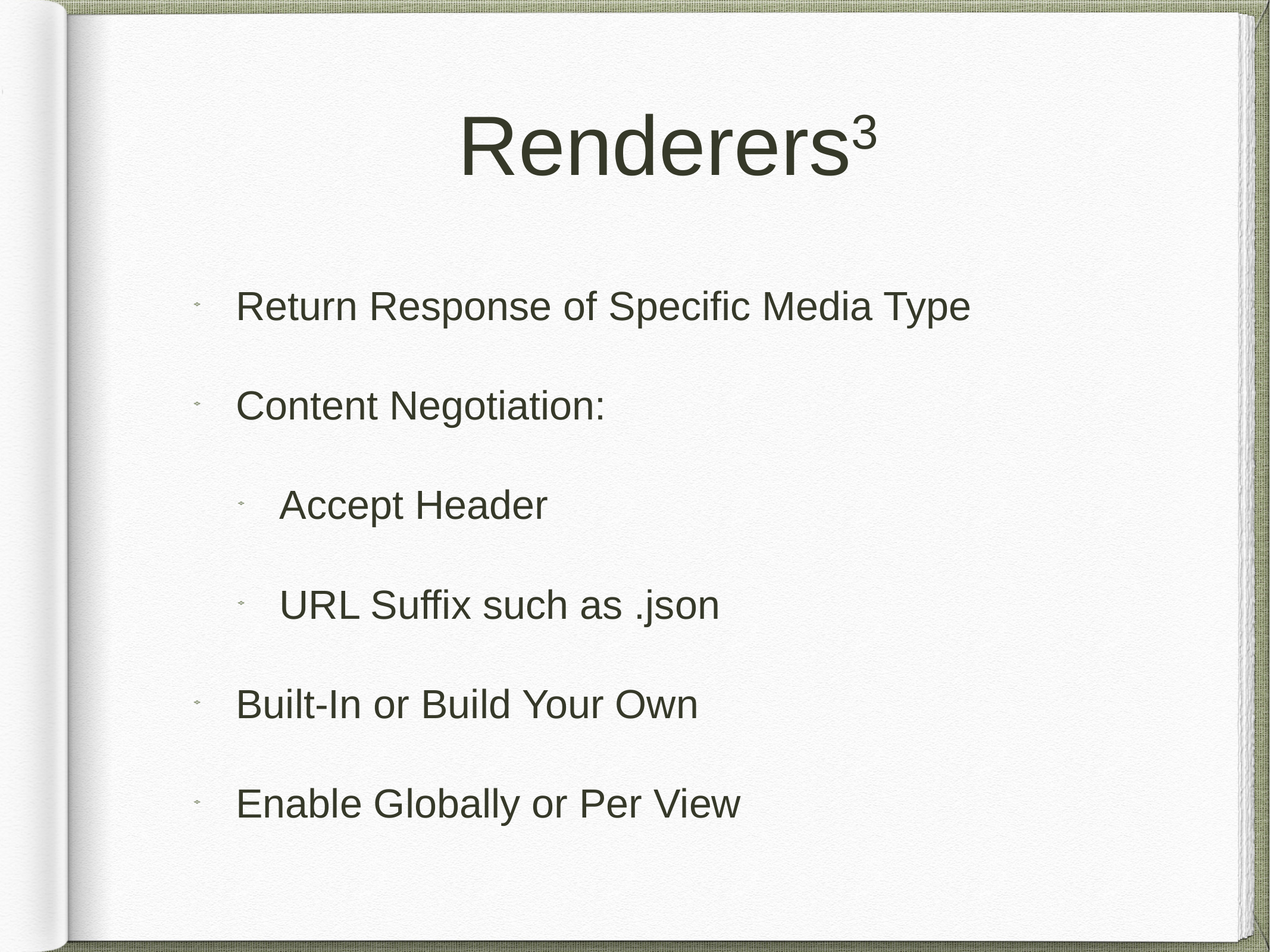

# Renderers3
Return Response of Specific Media Type
Content Negotiation:
Accept Header
URL Suffix such as .json
Built-In or Build Your Own
Enable Globally or Per View
66